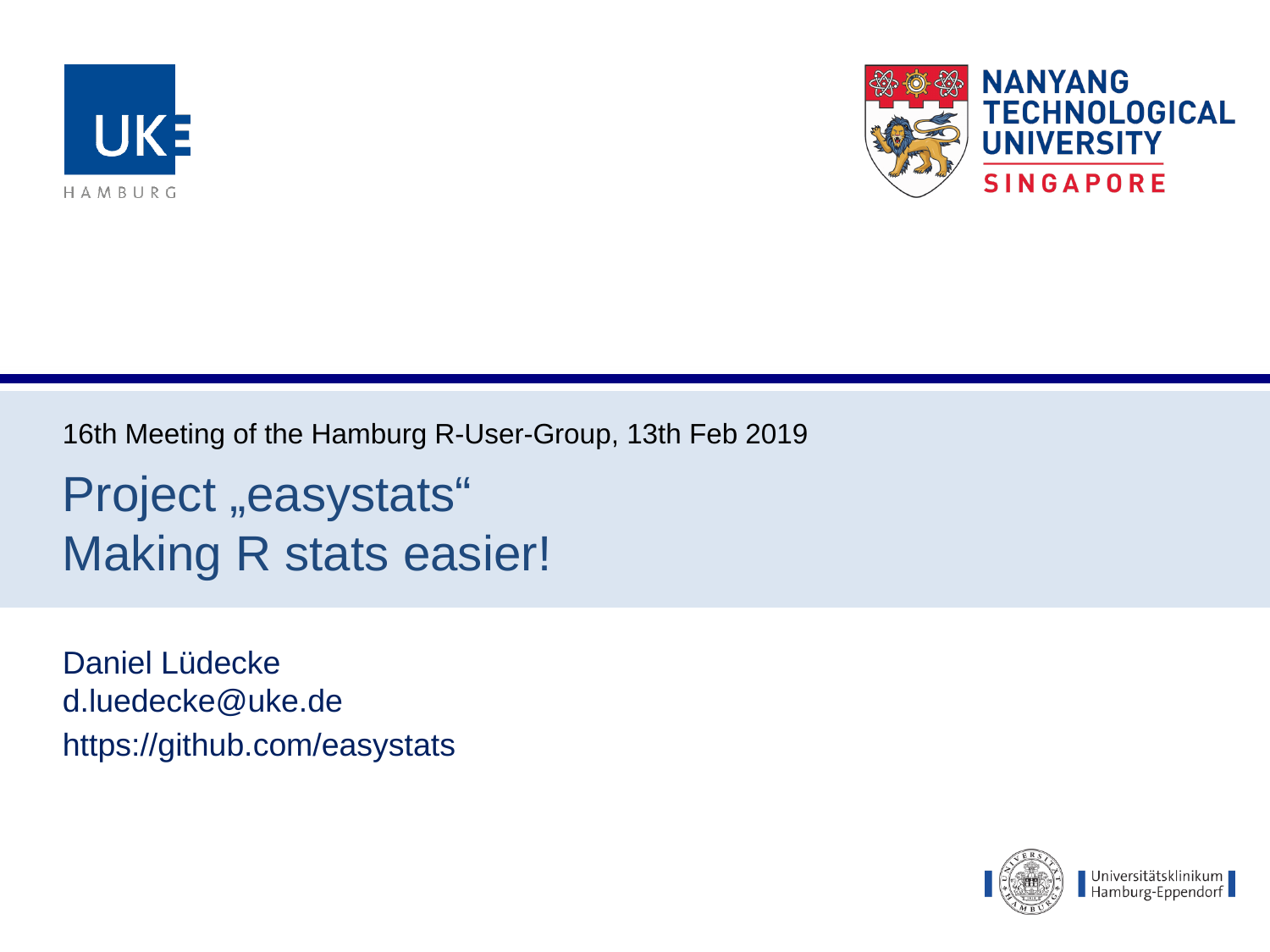

16th Meeting of the Hamburg R-User-Group, 13th Feb 2019
# Project „easystats“ Making R stats easier!
Daniel Lüdecke
d.luedecke@uke.de
https://github.com/easystats